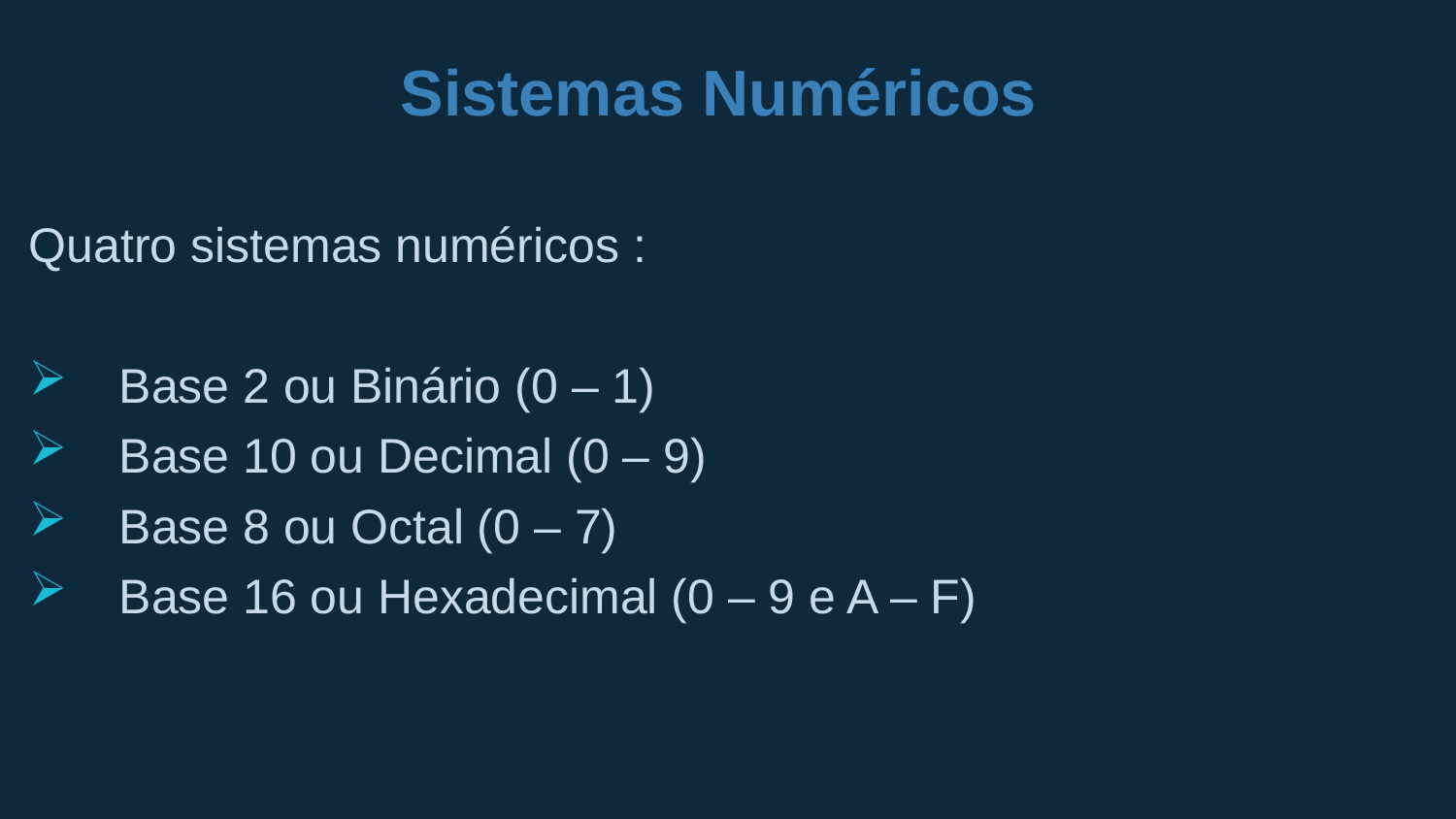

# Sistemas Numéricos
Quatro sistemas numéricos :

Base 2 ou Binário (0 – 1)
Base 10 ou Decimal (0 – 9)
Base 8 ou Octal (0 – 7)
Base 16 ou Hexadecimal (0 – 9 e A – F)